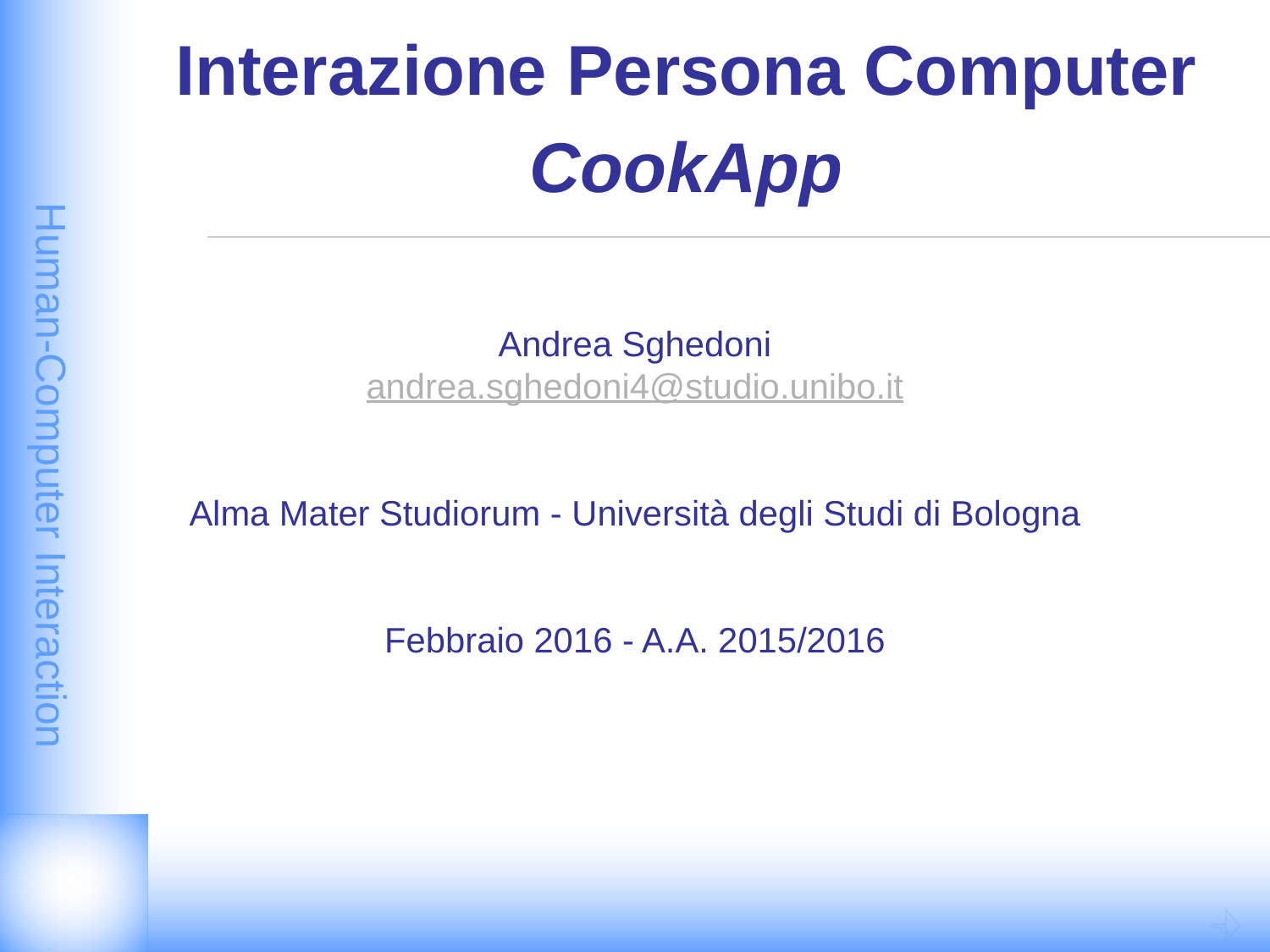

# Interazione Persona Computer
CookApp
Andrea Sghedoni
andrea.sghedoni4@studio.unibo.it

Alma Mater Studiorum - Università degli Studi di Bologna

Febbraio 2016 - A.A. 2015/2016